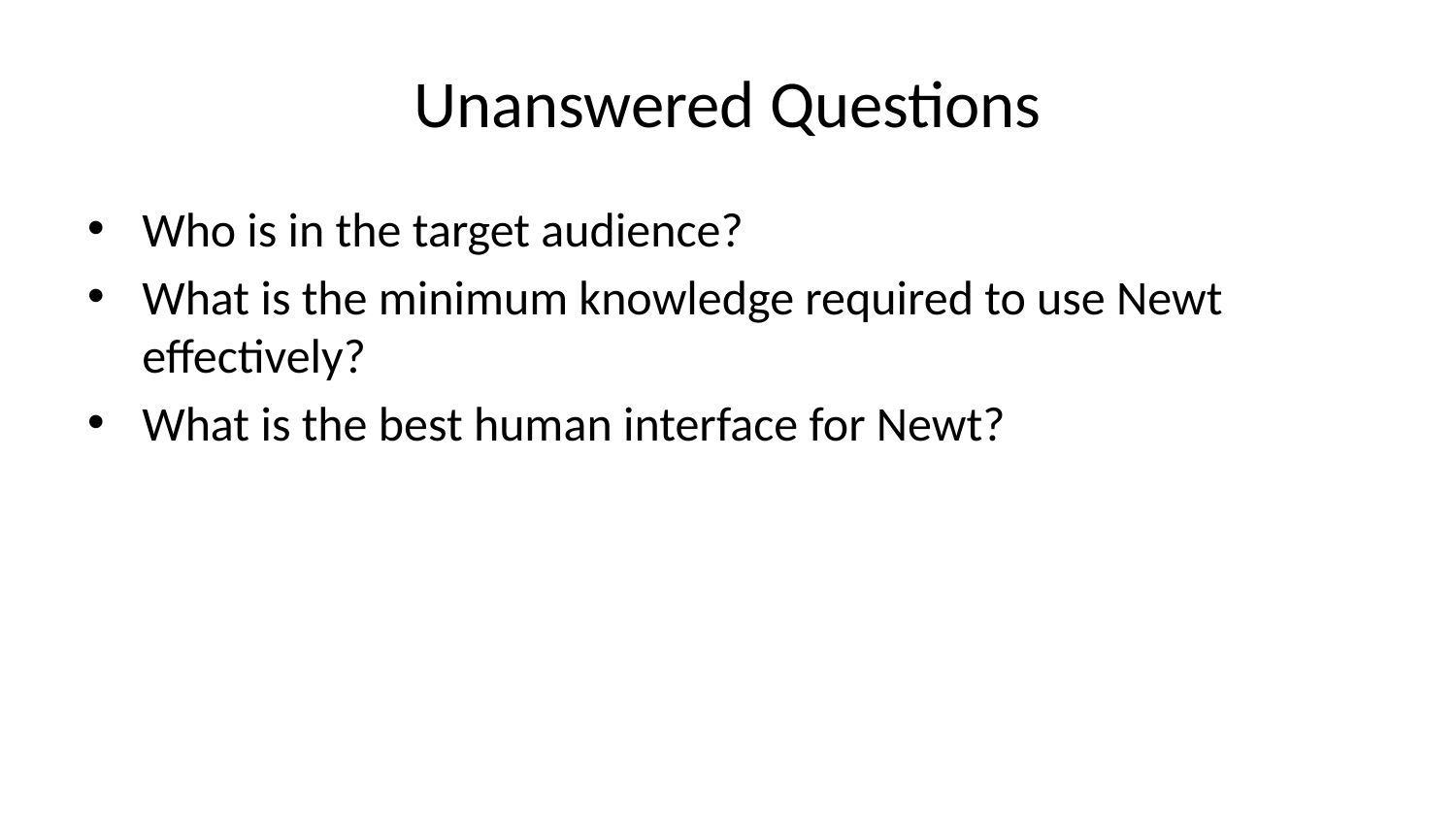

# Unanswered Questions
Who is in the target audience?
What is the minimum knowledge required to use Newt effectively?
What is the best human interface for Newt?